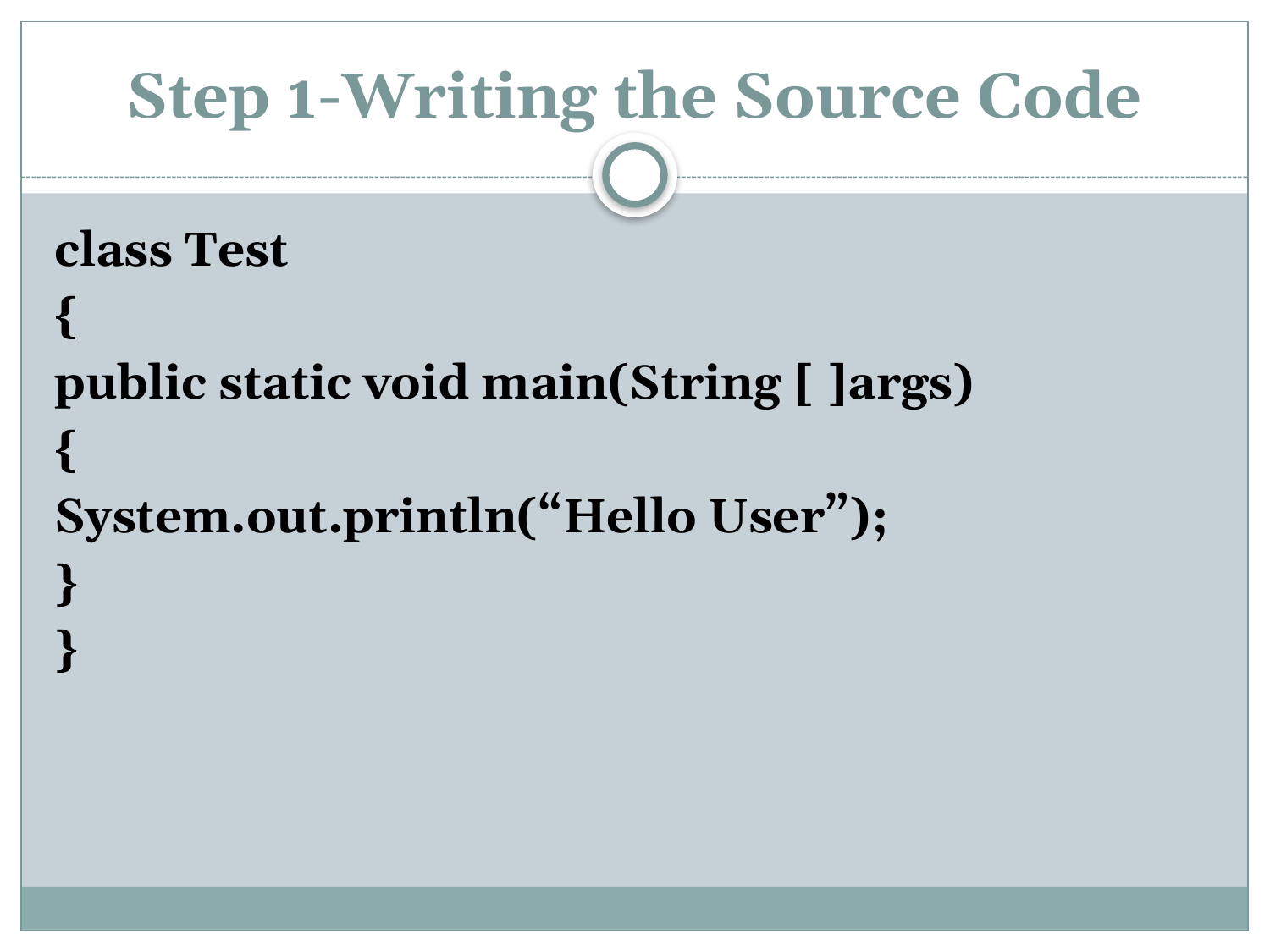

# Step 1-Writing the Source Code
class Test
{
public static void main(String [ ]args)
{
System.out.println(“Hello User”);
}
}